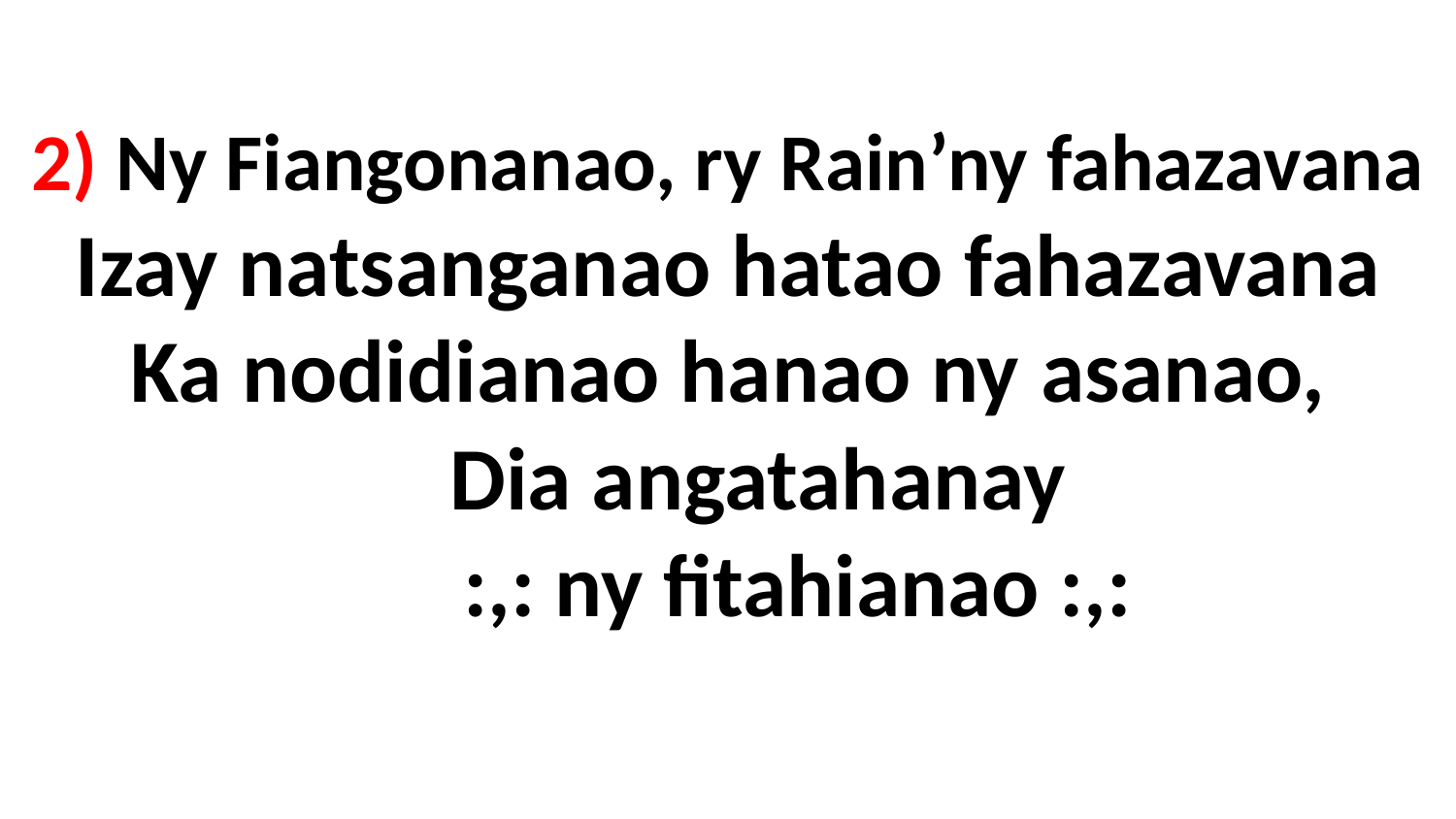

# 2) Ny Fiangonanao, ry Rain’ny fahazavana Izay natsanganao hatao fahazavana Ka nodidianao hanao ny asanao, Dia angatahanay :,: ny fitahianao :,: